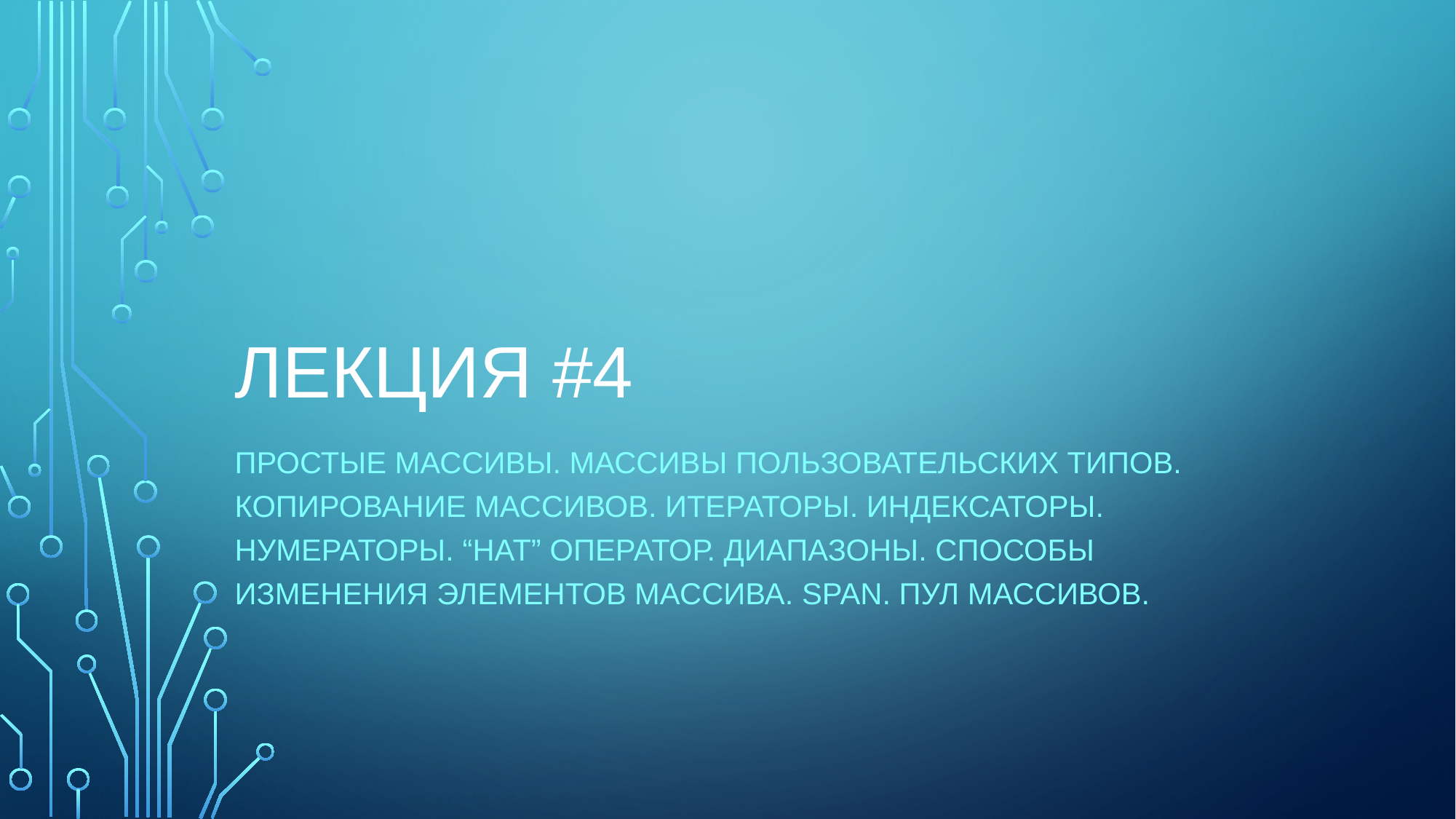

# Лекция #4
Простые массивы. Массивы пользовательских типов. Копирование массивов. Итераторы. Индексаторы. нумераторы. “Hat” оператор. Диапазоны. Способы изменения элементов массива. Span. Пул массивов.